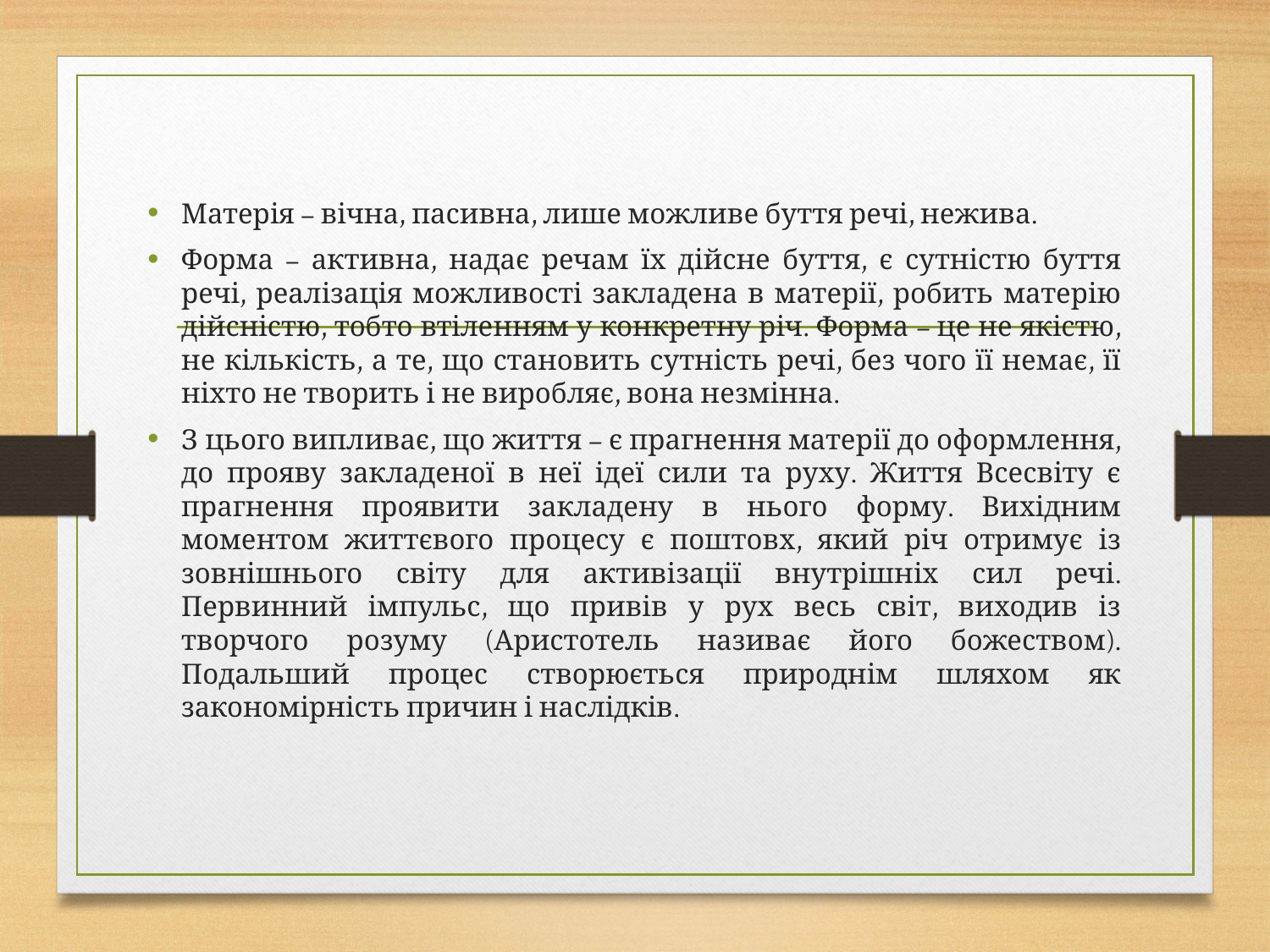

Матерія – вічна, пасивна, лише можливе буття речі, нежива.
Форма – активна, надає речам їх дійсне буття, є сутністю буття речі, реалізація можливості закладена в матерії, робить матерію дійсністю, тобто втіленням у конкретну річ. Форма – це не якістю, не кількість, а те, що становить сутність речі, без чого її немає, її ніхто не творить і не виробляє, вона незмінна.
З цього випливає, що життя – є прагнення матерії до оформлення, до прояву закладеної в неї ідеї сили та руху. Життя Всесвіту є прагнення проявити закладену в нього форму. Вихідним моментом життєвого процесу є поштовх, який річ отримує із зовнішнього світу для активізації внутрішніх сил речі. Первинний імпульс, що привів у рух весь світ, виходив із творчого розуму (Аристотель називає його божеством). Подальший процес створюється природнім шляхом як закономірність причин і наслідків.